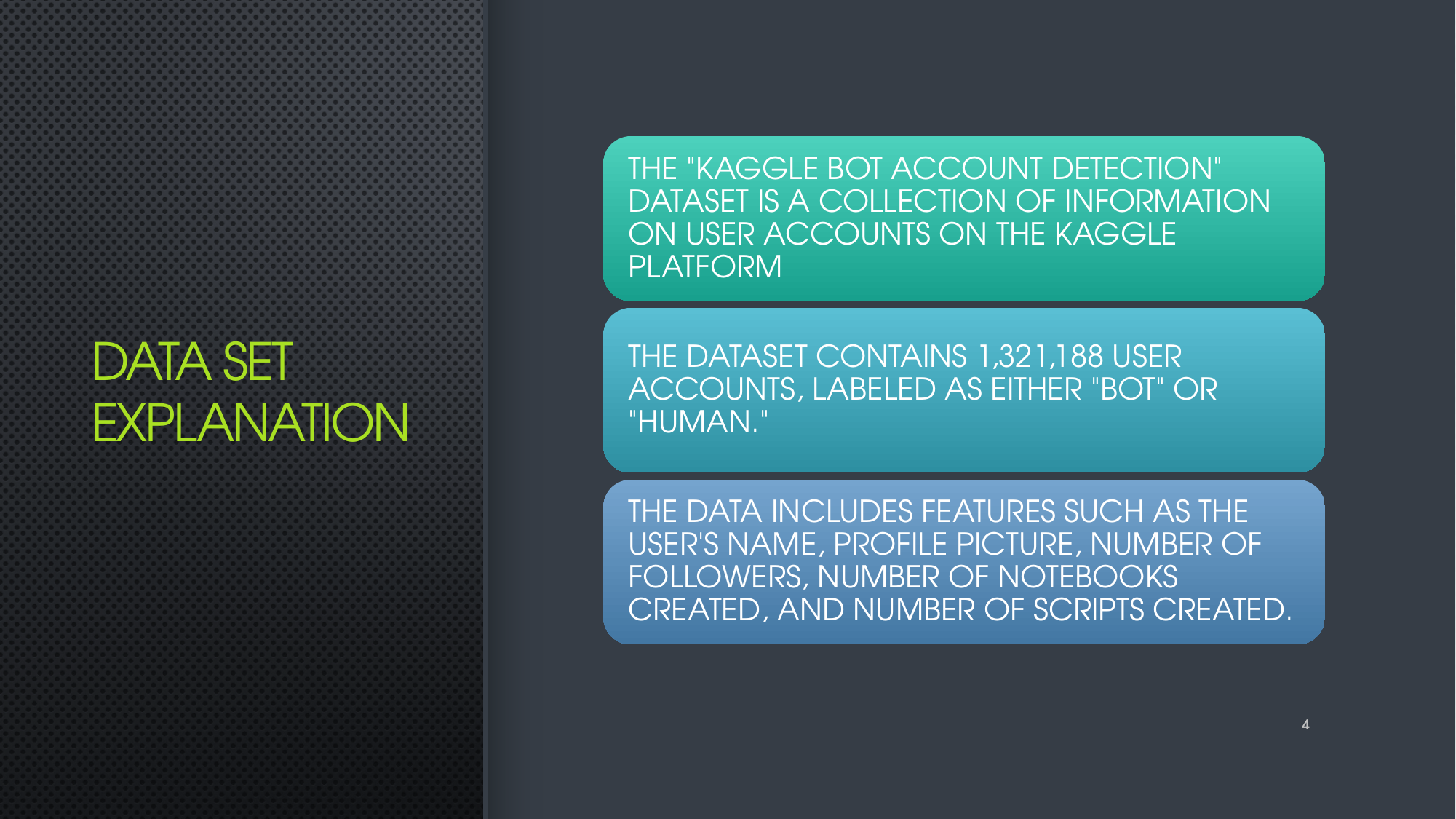

The "Kaggle Bot Account Detection" dataset is a collection of information on user accounts on the Kaggle platform
The dataset contains 1,321,188 user accounts, labeled as either "bot" or "human."
The data includes features such as the user's name, profile picture, number of followers, number of notebooks created, and number of scripts created.
# Data Set Explanation

4